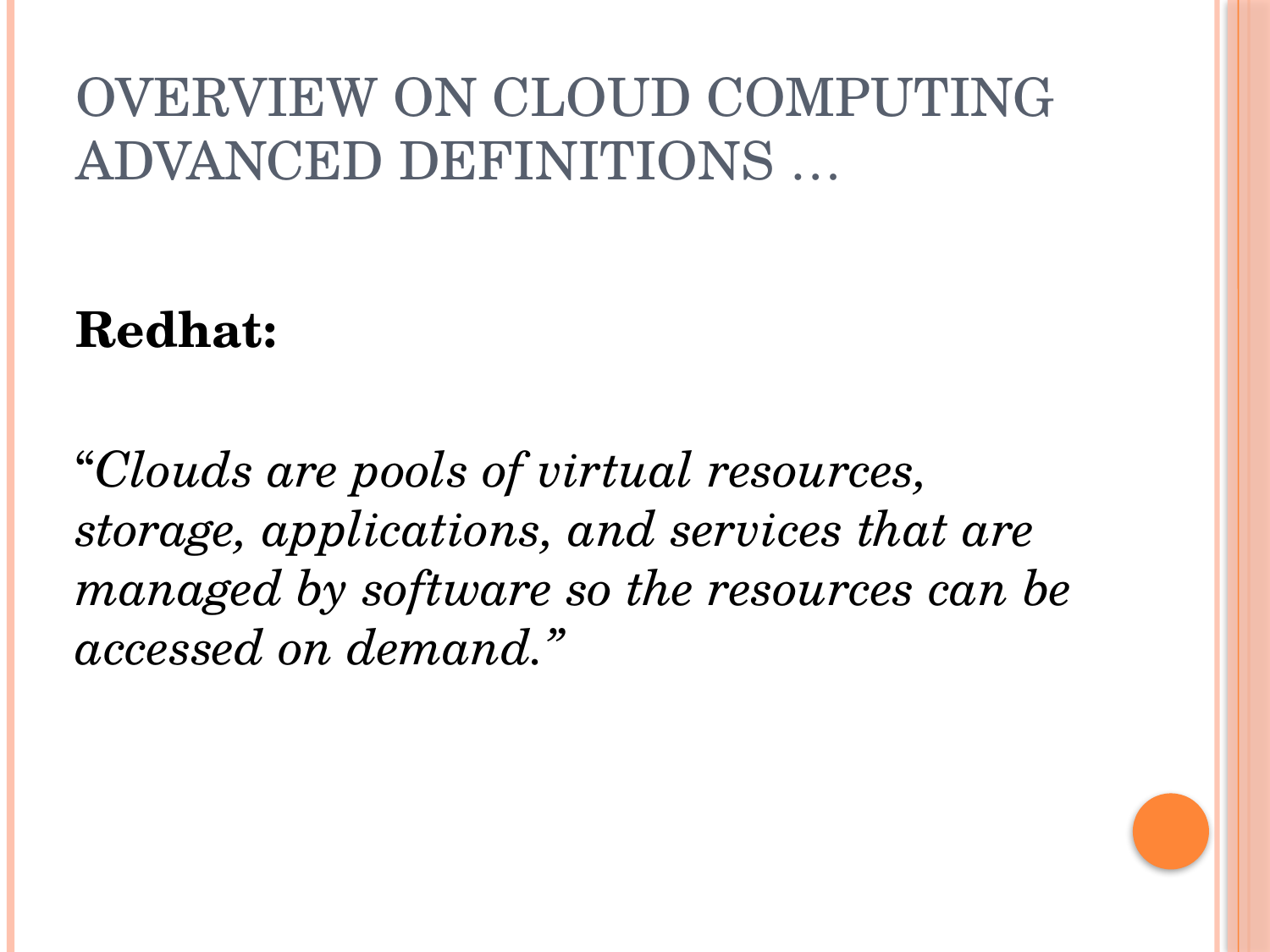

# Overview on Cloud Computing Advanced Definitions …

Redhat:

“Clouds are pools of virtual resources, storage, applications, and services that are managed by software so the resources can be accessed on demand.”